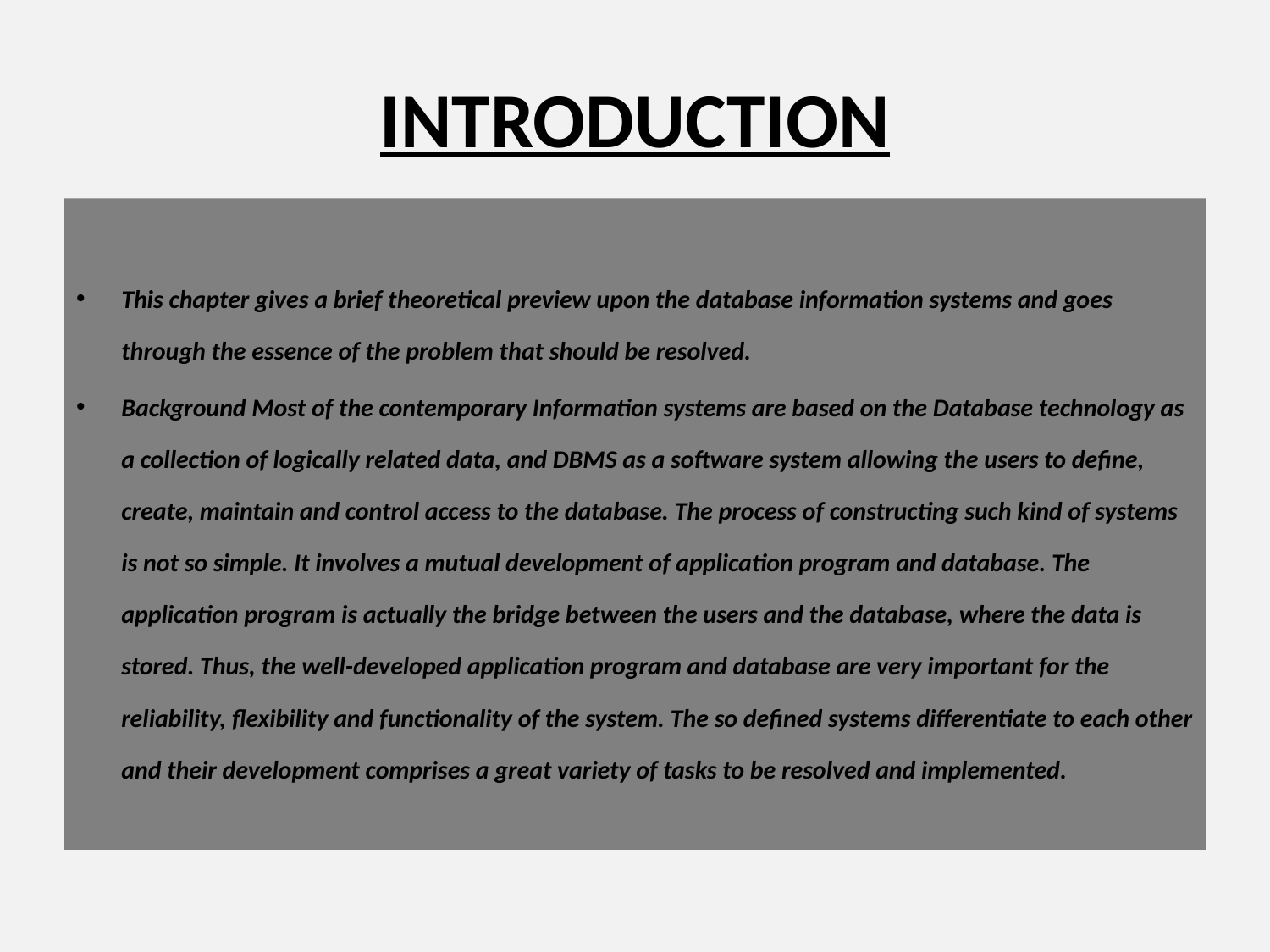

# INTRODUCTION

This chapter gives a brief theoretical preview upon the database information systems and goes through the essence of the problem that should be resolved.
Background Most of the contemporary Information systems are based on the Database technology as a collection of logically related data, and DBMS as a software system allowing the users to define, create, maintain and control access to the database. The process of constructing such kind of systems is not so simple. It involves a mutual development of application program and database. The application program is actually the bridge between the users and the database, where the data is stored. Thus, the well-developed application program and database are very important for the reliability, flexibility and functionality of the system. The so defined systems differentiate to each other and their development comprises a great variety of tasks to be resolved and implemented.